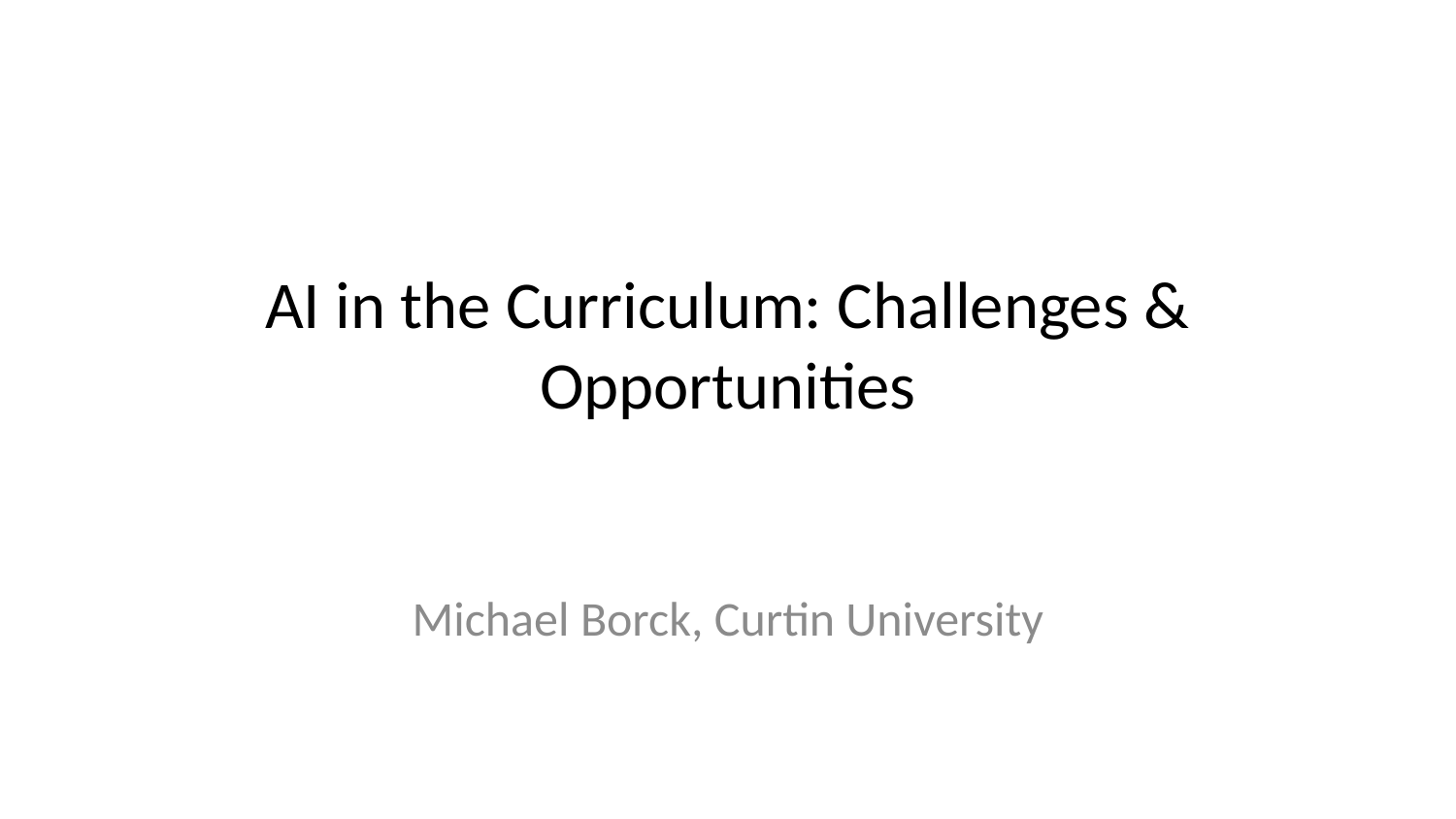

# AI in the Curriculum: Challenges & Opportunities
Michael Borck, Curtin University